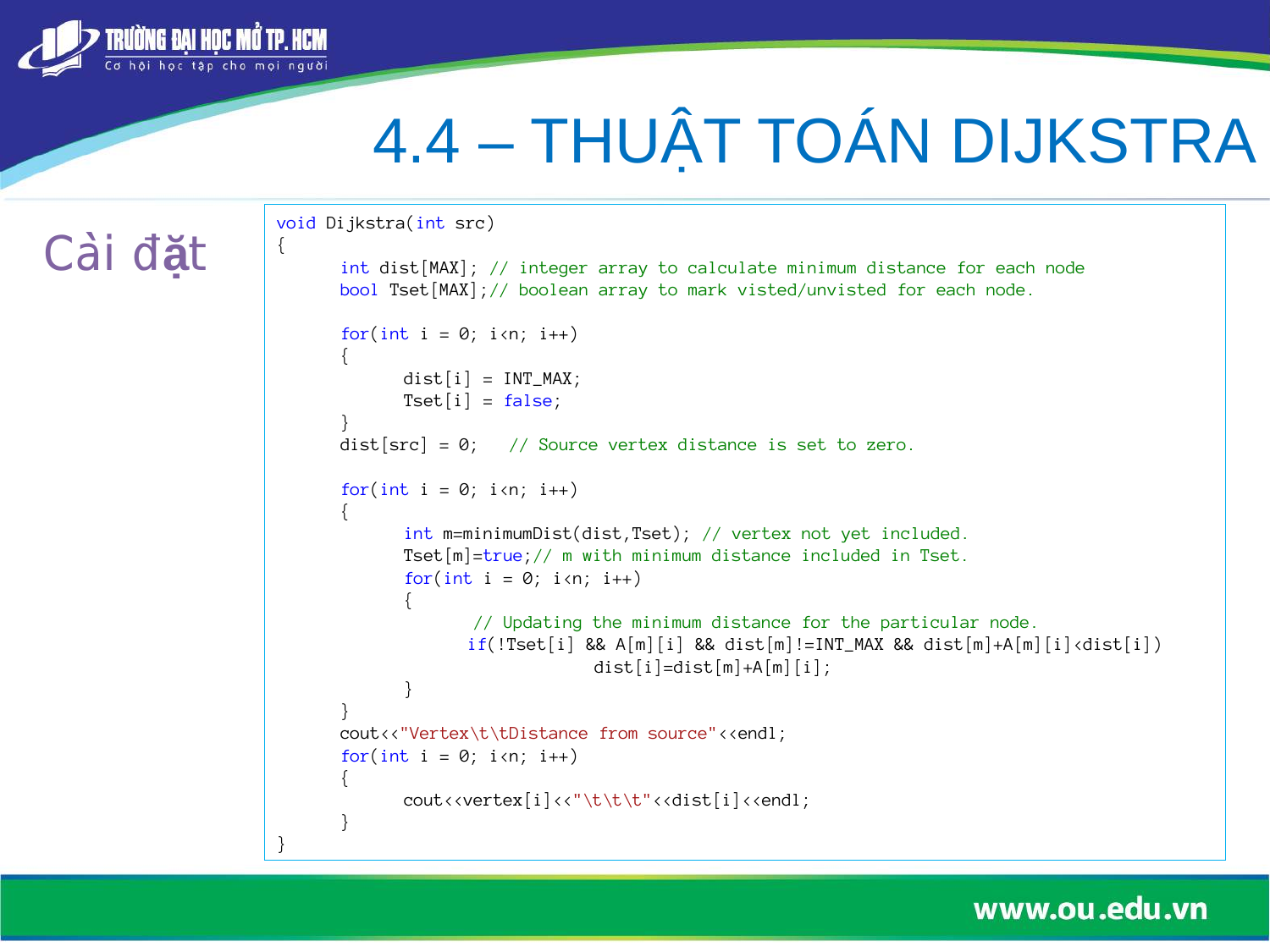

4.4 – THUẬT TOÁN DIJKSTRA
# Cài đặt
void Dijkstra(int src)
{
int dist[MAX]; // integer array to calculate minimum distance for each node
bool Tset[MAX];// boolean array to mark visted/unvisted for each node.

for(int i = 0; i<n; i++)
{
dist[i] = INT_MAX;
Tset[i] = false;
}
dist[src] = 0;   // Source vertex distance is set to zero.

for(int i = 0; i<n; i++)
{
int m=minimumDist(dist,Tset); // vertex not yet included.
Tset[m]=true;// m with minimum distance included in Tset.
for(int i = 0; i<n; i++)
{
       // Updating the minimum distance for the particular node.
if(!Tset[i] && A[m][i] && dist[m]!=INT_MAX && dist[m]+A[m][i]<dist[i])
	dist[i]=dist[m]+A[m][i];
}
}
cout<<"Vertex\t\tDistance from source"<<endl;
for(int i = 0; i<n; i++)
{
cout<<vertex[i]<<"\t\t\t"<<dist[i]<<endl;
}
}